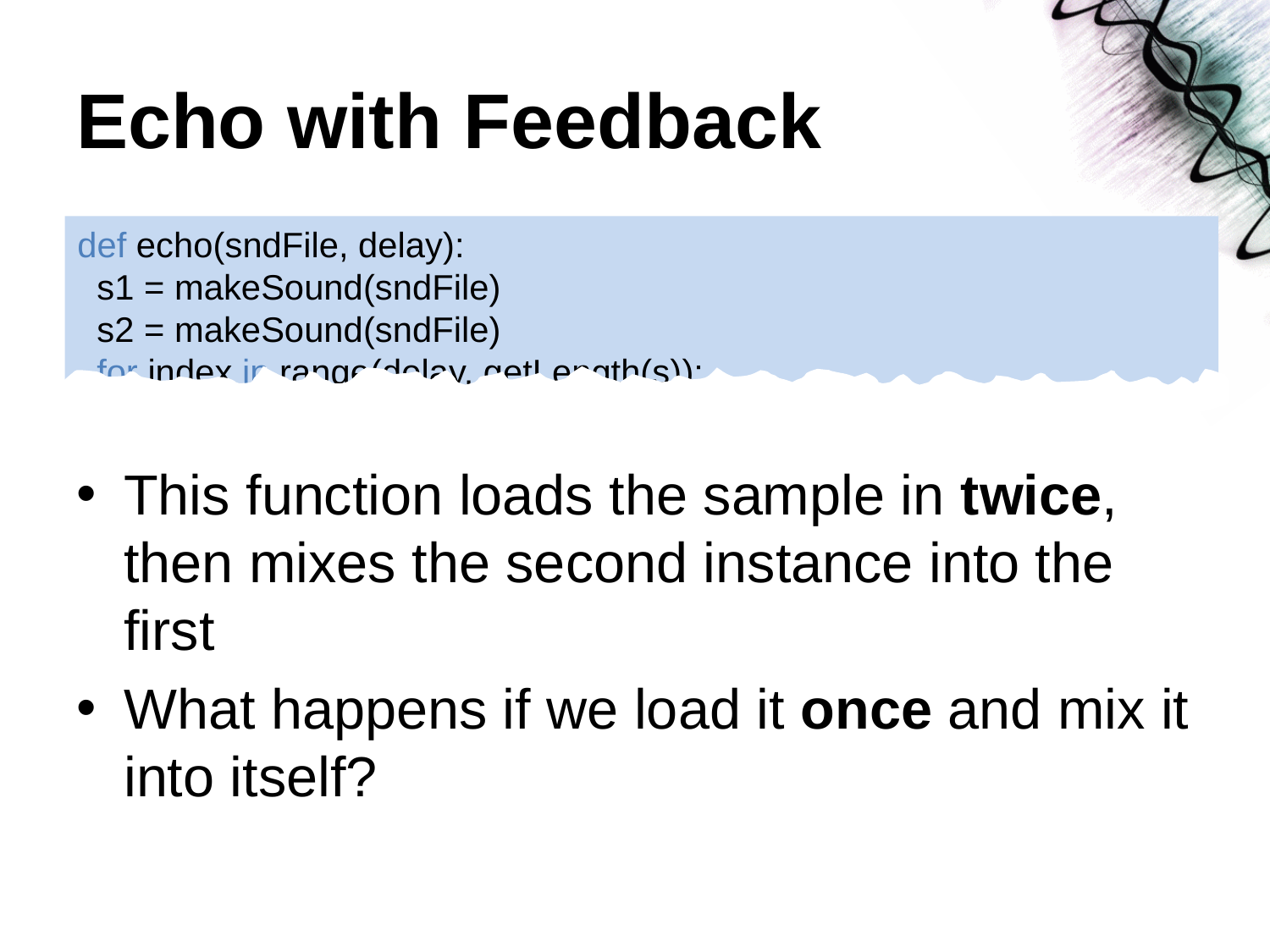

# Echo with Feedback
def echo(sndFile, delay):
  s1 = makeSound(sndFile)
  s2 = makeSound(sndFile)
  for index in range(delay, getLength(s)):

This function loads the sample in twice, then mixes the second instance into the first
What happens if we load it once and mix it into itself?